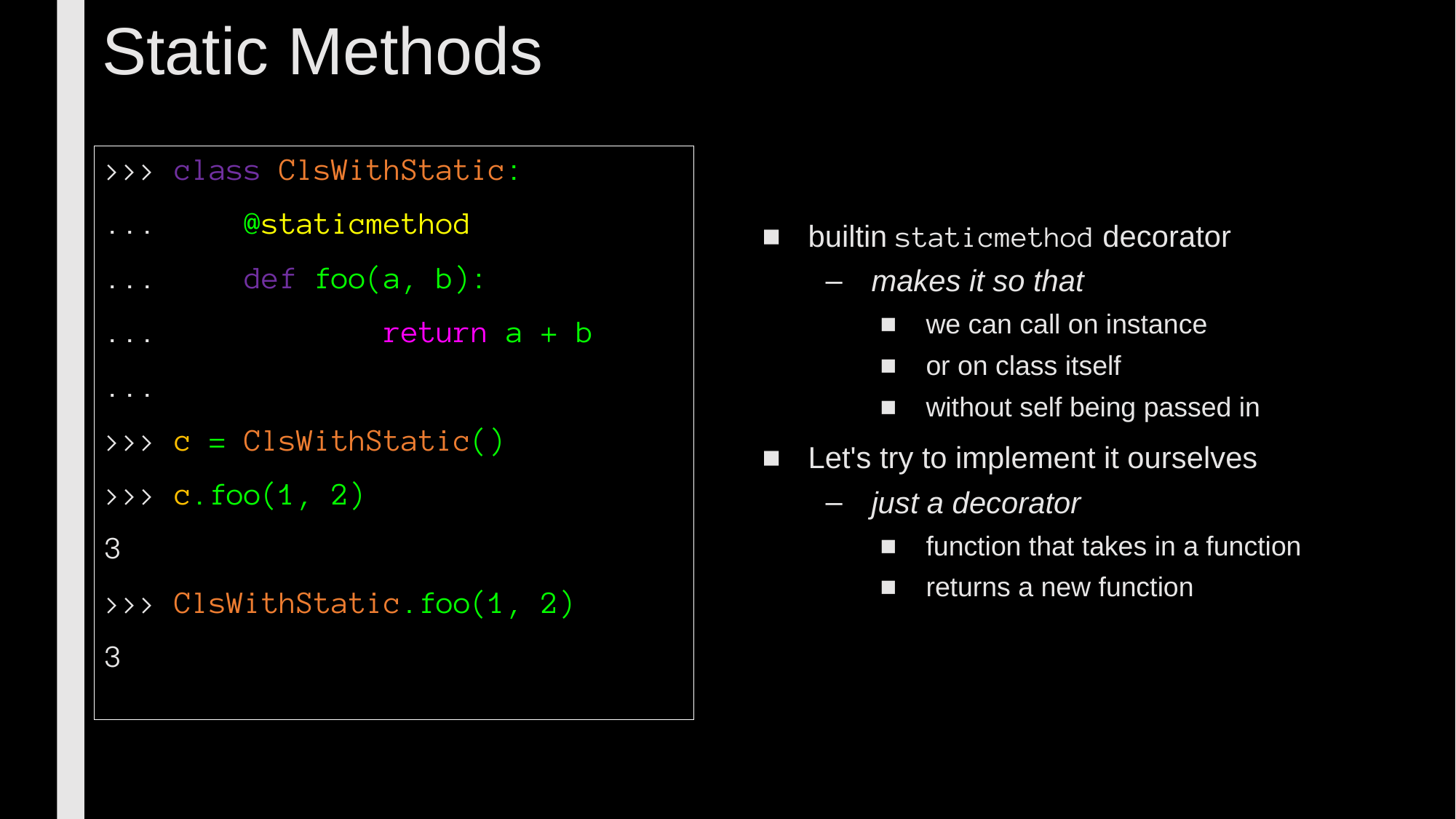

# Static Methods
>>> class ClsWithStatic:
...     @staticmethod
...     def foo(a, b):
...             return a + b
...
>>> c = ClsWithStatic()
>>> c.foo(1, 2)
3
>>> ClsWithStatic.foo(1, 2)
3
builtin staticmethod decorator
makes it so that
we can call on instance
or on class itself
without self being passed in
Let's try to implement it ourselves
just a decorator
function that takes in a function
returns a new function